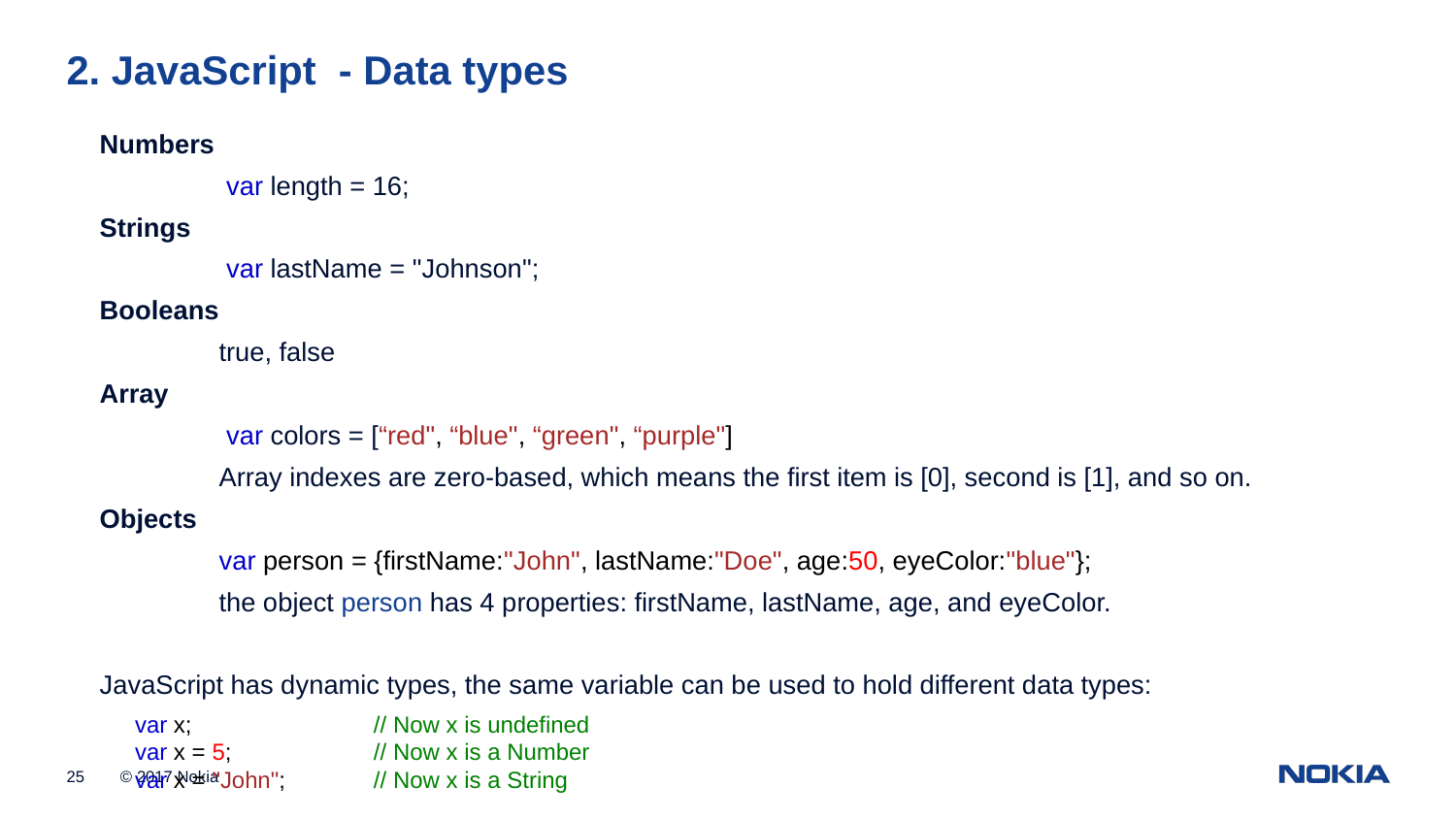

2. JavaScript  - Data types

Numbers
	 var length = 16;
Strings
	 var lastName = "Johnson";
Booleans
	true, false
Array
	 var colors = [“red", “blue", “green", “purple"]
	Array indexes are zero-based, which means the first item is [0], second is [1], and so on.
Objects
	var person = {firstName:"John", lastName:"Doe", age:50, eyeColor:"blue"};
	the object person has 4 properties: firstName, lastName, age, and eyeColor.

JavaScript has dynamic types, the same variable can be used to hold different data types:
var x;               	// Now x is undefined
var x = 5;           	// Now x is a Number
var x = "John";      	// Now x is a String